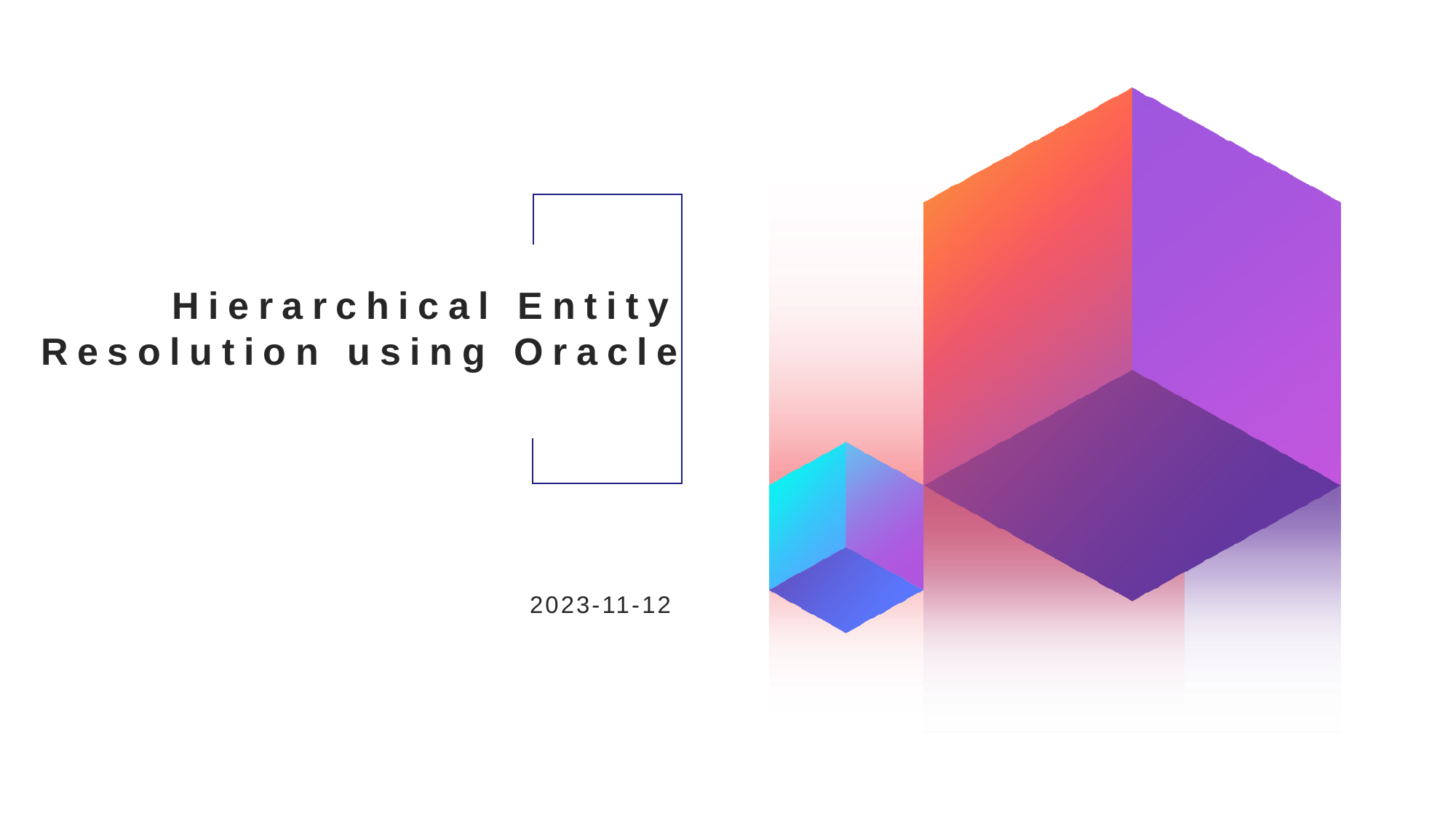

# Hierarchical Entity Resolution using Oracle
2023-11-12